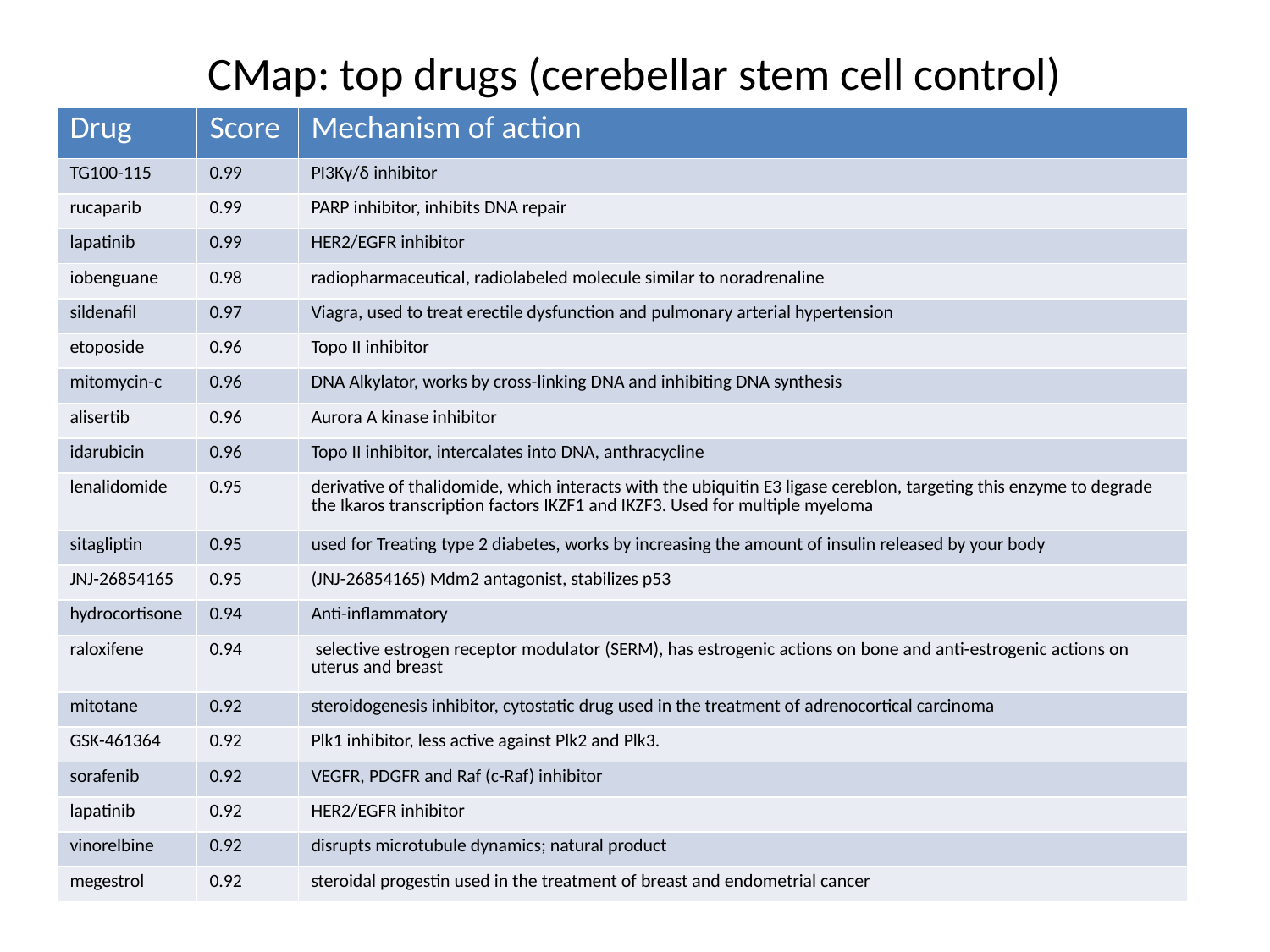

CMap: top drugs (cerebellar stem cell control)
| Drug | Score | Mechanism of action |
| --- | --- | --- |
| TG100-115 | 0.99 | PI3Kγ/δ inhibitor |
| rucaparib | 0.99 | PARP inhibitor, inhibits DNA repair |
| lapatinib | 0.99 | HER2/EGFR inhibitor |
| iobenguane | 0.98 | radiopharmaceutical, radiolabeled molecule similar to noradrenaline |
| sildenafil | 0.97 | Viagra, used to treat erectile dysfunction and pulmonary arterial hypertension |
| etoposide | 0.96 | Topo II inhibitor |
| mitomycin-c | 0.96 | DNA Alkylator, works by cross-linking DNA and inhibiting DNA synthesis |
| alisertib | 0.96 | Aurora A kinase inhibitor |
| idarubicin | 0.96 | Topo II inhibitor, intercalates into DNA, anthracycline |
| lenalidomide | 0.95 | derivative of thalidomide, which interacts with the ubiquitin E3 ligase cereblon, targeting this enzyme to degrade the Ikaros transcription factors IKZF1 and IKZF3. Used for multiple myeloma |
| sitagliptin | 0.95 | used for Treating type 2 diabetes, works by increasing the amount of insulin released by your body |
| JNJ-26854165 | 0.95 | (JNJ-26854165) Mdm2 antagonist, stabilizes p53 |
| hydrocortisone | 0.94 | Anti-inflammatory |
| raloxifene | 0.94 | selective estrogen receptor modulator (SERM), has estrogenic actions on bone and anti-estrogenic actions on uterus and breast |
| mitotane | 0.92 | steroidogenesis inhibitor, cytostatic drug used in the treatment of adrenocortical carcinoma |
| GSK-461364 | 0.92 | Plk1 inhibitor, less active against Plk2 and Plk3. |
| sorafenib | 0.92 | VEGFR, PDGFR and Raf (c-Raf) inhibitor |
| lapatinib | 0.92 | HER2/EGFR inhibitor |
| vinorelbine | 0.92 | disrupts microtubule dynamics; natural product |
| megestrol | 0.92 | steroidal progestin used in the treatment of breast and endometrial cancer |